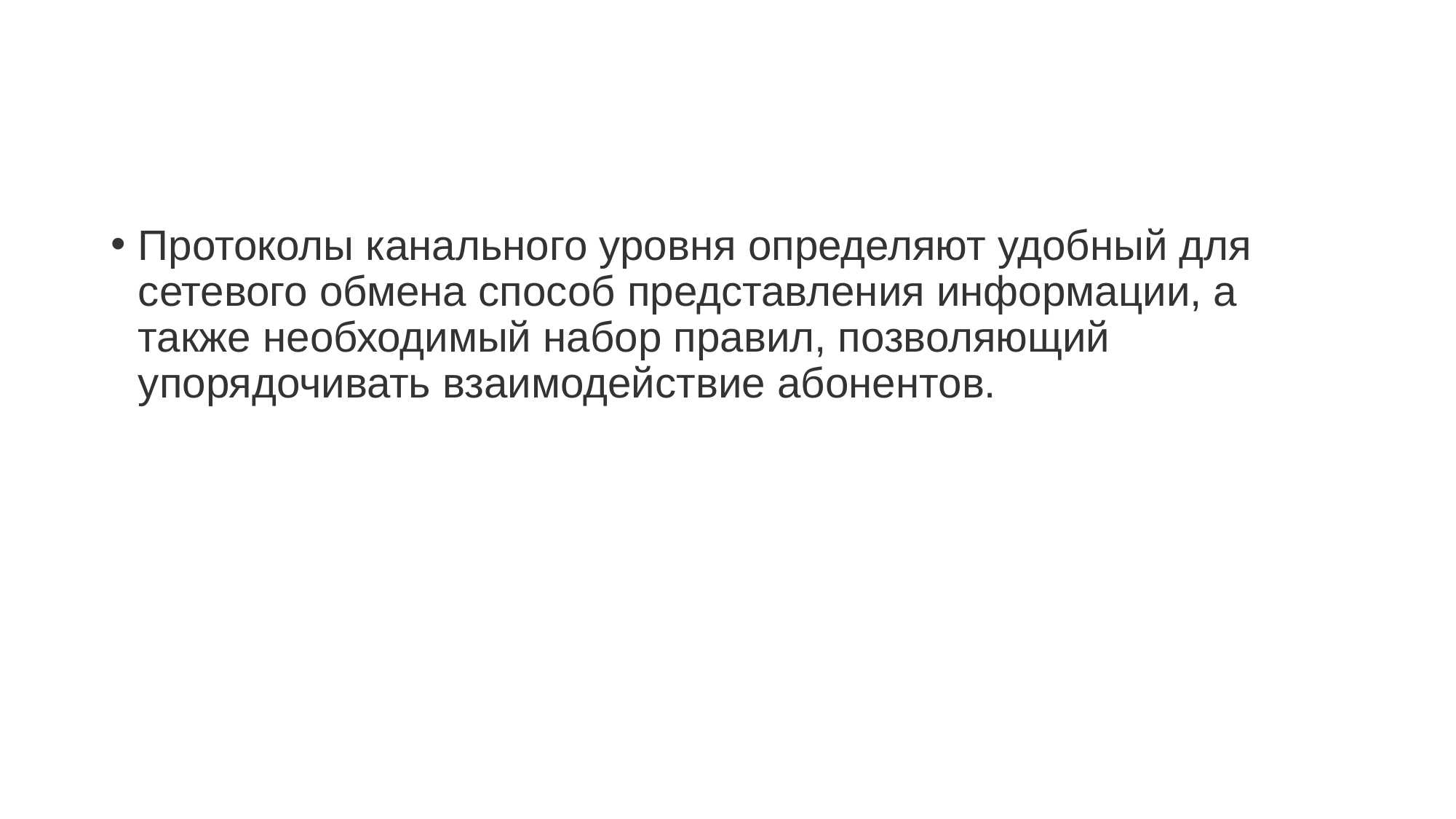

#
Протоколы канального уровня определяют удобный для сетевого обмена способ представления информации, а также необходимый набор правил, позволяющий упорядочивать взаимодействие абонентов.